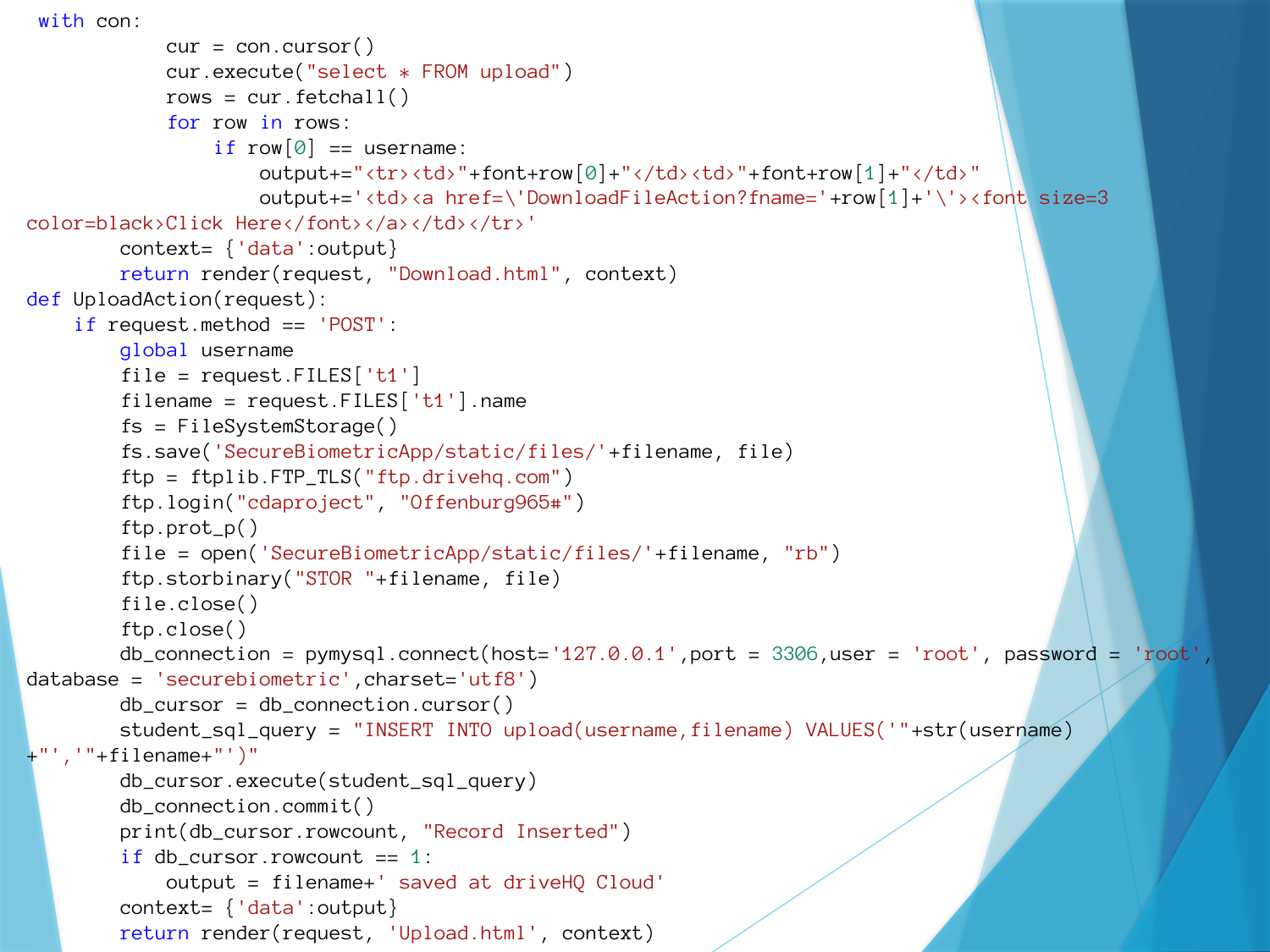

with con:
            cur = con.cursor()
            cur.execute("select * FROM upload")
            rows = cur.fetchall()
            for row in rows:
                if row[0] == username:
                    output+="<tr><td>"+font+row[0]+"</td><td>"+font+row[1]+"</td>"
                    output+='<td><a href=\'DownloadFileAction?fname='+row[1]+'\'><font size=3 color=black>Click Here</font></a></td></tr>'
        context= {'data':output}
        return render(request, "Download.html", context)
def UploadAction(request):
    if request.method == 'POST':
        global username
        file = request.FILES['t1']
        filename = request.FILES['t1'].name
        fs = FileSystemStorage()
        fs.save('SecureBiometricApp/static/files/'+filename, file)
        ftp = ftplib.FTP_TLS("ftp.drivehq.com")
        ftp.login("cdaproject", "Offenburg965#")
        ftp.prot_p()
        file = open('SecureBiometricApp/static/files/'+filename, "rb")
        ftp.storbinary("STOR "+filename, file)
        file.close()
        ftp.close()
        db_connection = pymysql.connect(host='127.0.0.1',port = 3306,user = 'root', password = 'root', database = 'securebiometric',charset='utf8')
        db_cursor = db_connection.cursor()
        student_sql_query = "INSERT INTO upload(username,filename) VALUES('"+str(username)+"','"+filename+"')"
        db_cursor.execute(student_sql_query)
        db_connection.commit()
        print(db_cursor.rowcount, "Record Inserted")
        if db_cursor.rowcount == 1:
            output = filename+' saved at driveHQ Cloud'
        context= {'data':output}
        return render(request, 'Upload.html', context)